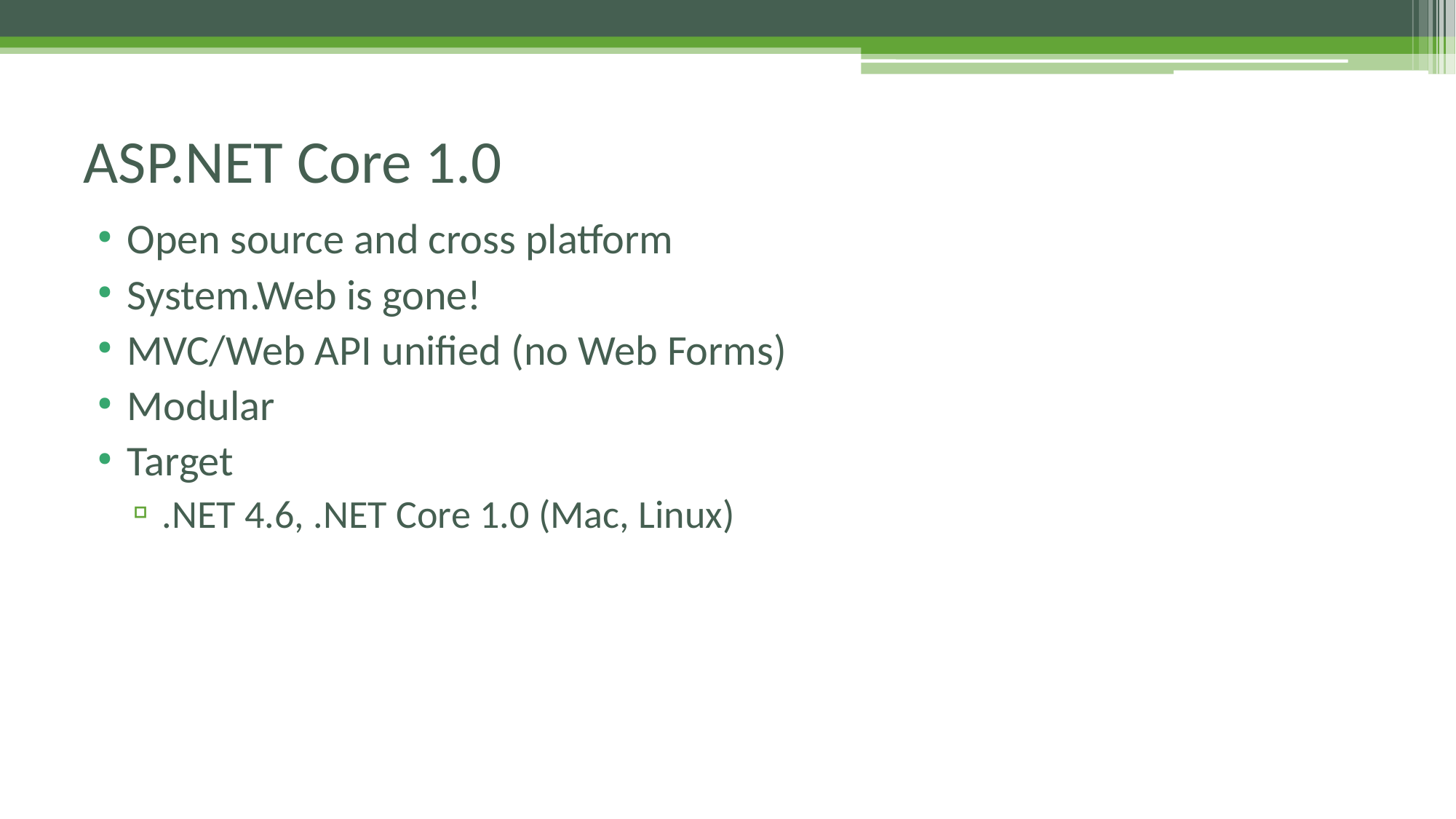

# ASP.NET Core 1.0
Open source and cross platform
System.Web is gone!
MVC/Web API unified (no Web Forms)
Modular
Target
.NET 4.6, .NET Core 1.0 (Mac, Linux)